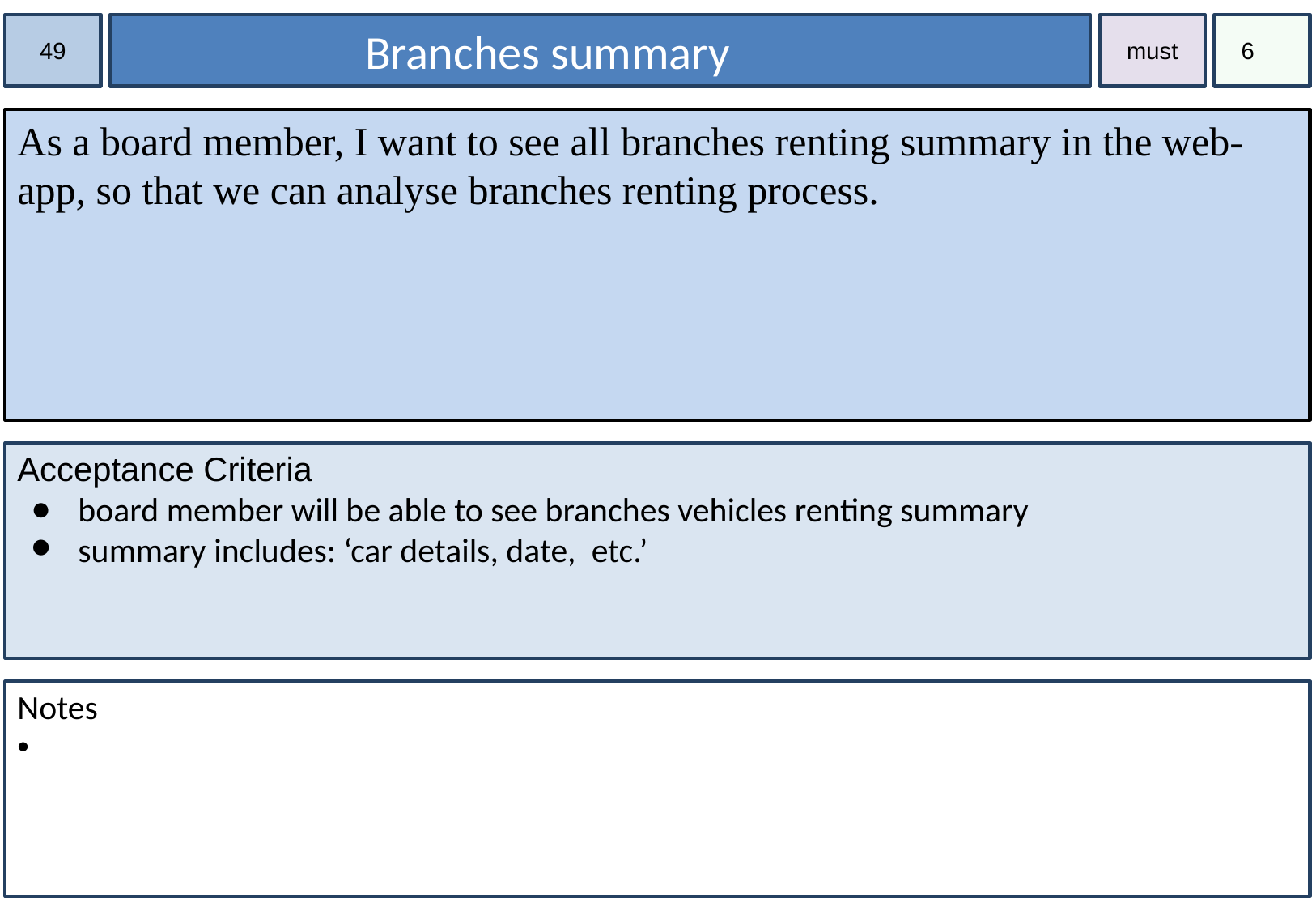

49
Branches summary
must
    6
As a board member, I want to see all branches renting summary in the web-app, so that we can analyse branches renting process.
Acceptance Criteria
board member will be able to see branches vehicles renting summary
summary includes: ‘car details, date,  etc.’

Notes